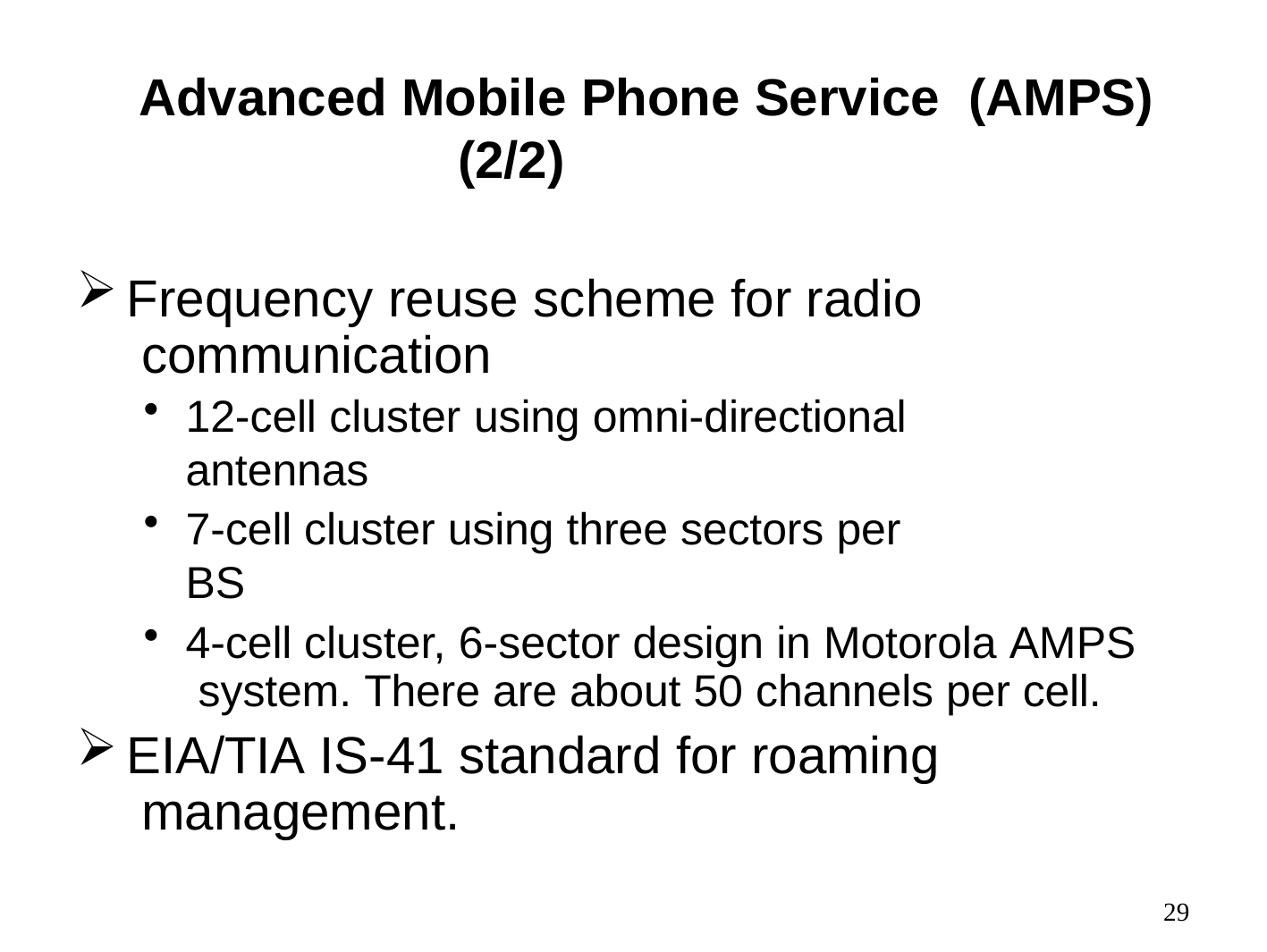

# Advanced Mobile Phone Service  (AMPS) (2/2)
Frequency reuse scheme for radio  communication
12-cell cluster using omni-directional antennas
7-cell cluster using three sectors per BS
4-cell cluster, 6-sector design in Motorola AMPS  system. There are about 50 channels per cell.
EIA/TIA IS-41 standard for roaming  management.
29